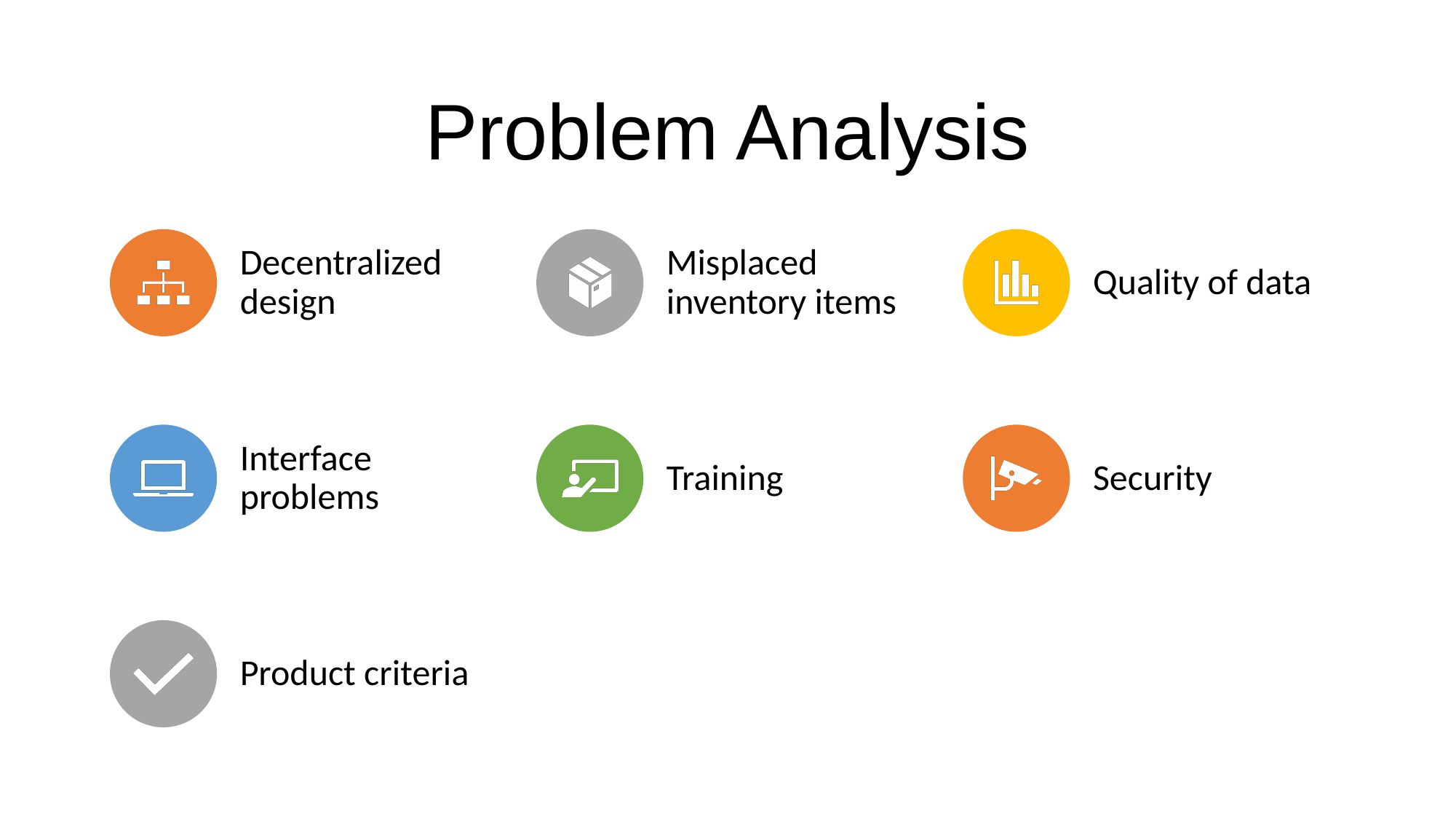

# Problem Analysis
Decentralized design
Misplaced inventory items
Quality of data
Interface problems
Training
Security
Product criteria